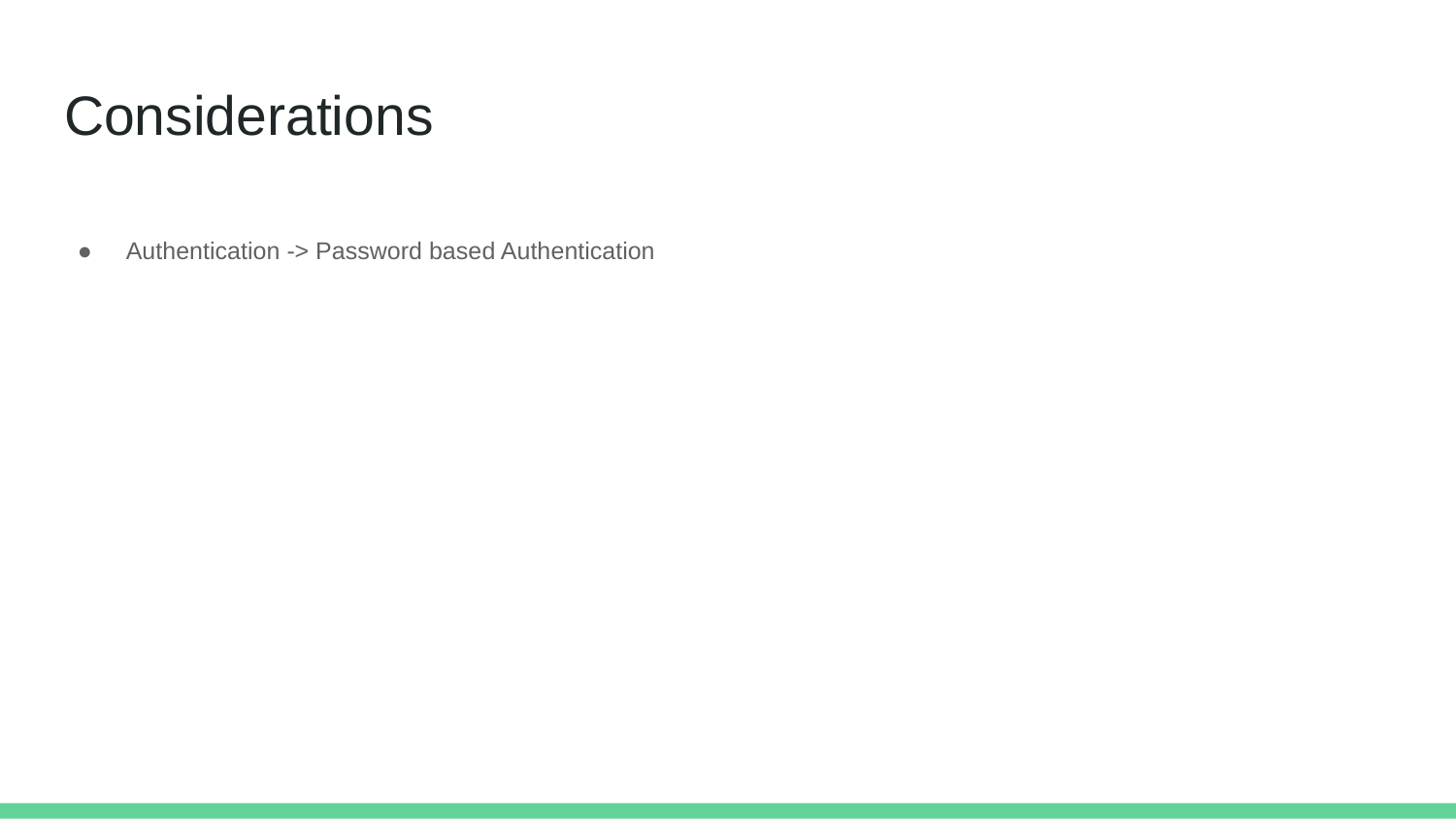

# Considerations

Authentication -> Password based Authentication